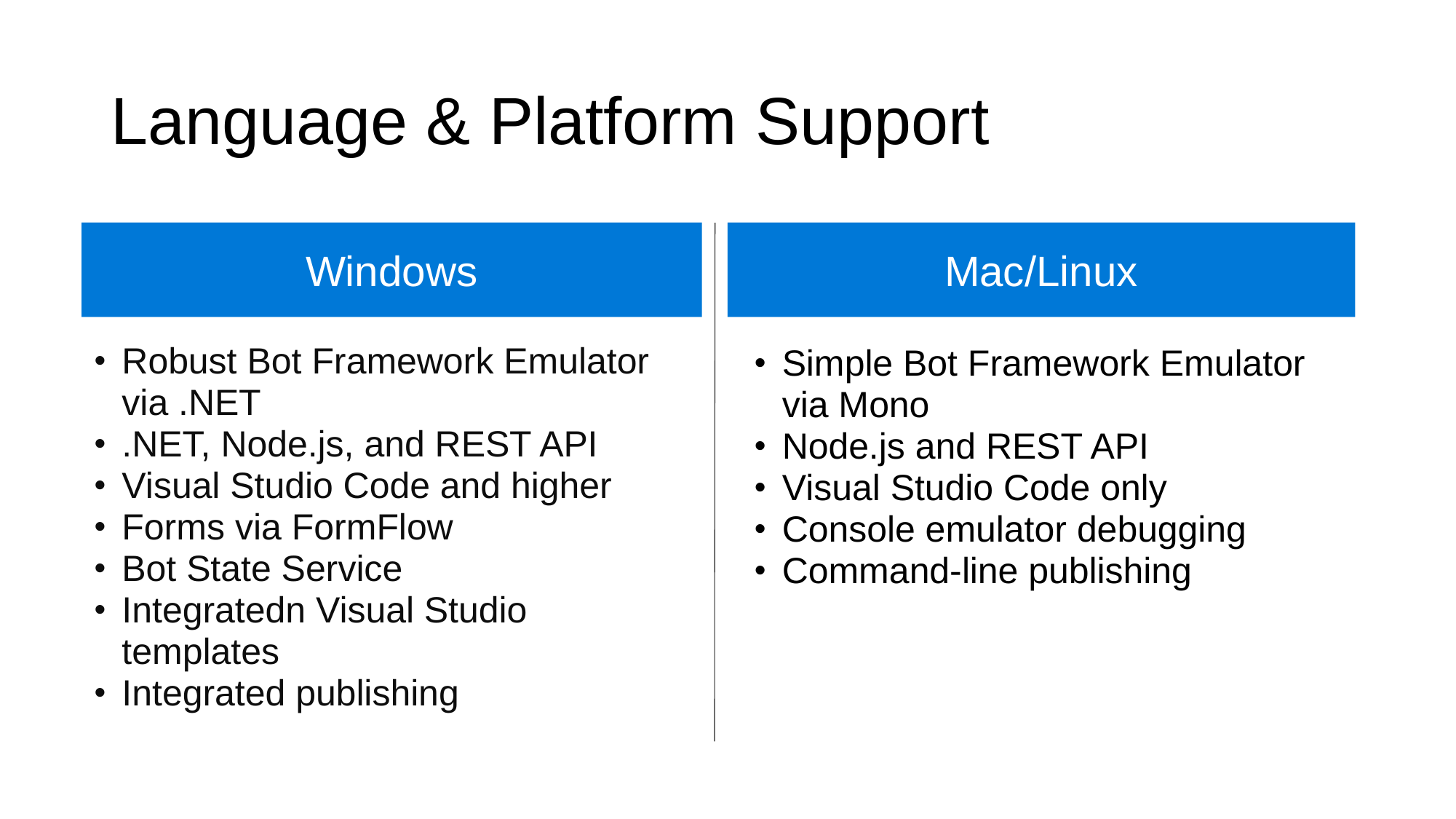

# Language & Platform Support
Windows
Mac/Linux
Robust Bot Framework Emulator via .NET
.NET, Node.js, and REST API
Visual Studio Code and higher
Forms via FormFlow
Bot State Service
Integratedn Visual Studio templates
Integrated publishing

Simple Bot Framework Emulator via Mono
Node.js and REST API
Visual Studio Code only
Console emulator debugging
Command-line publishing